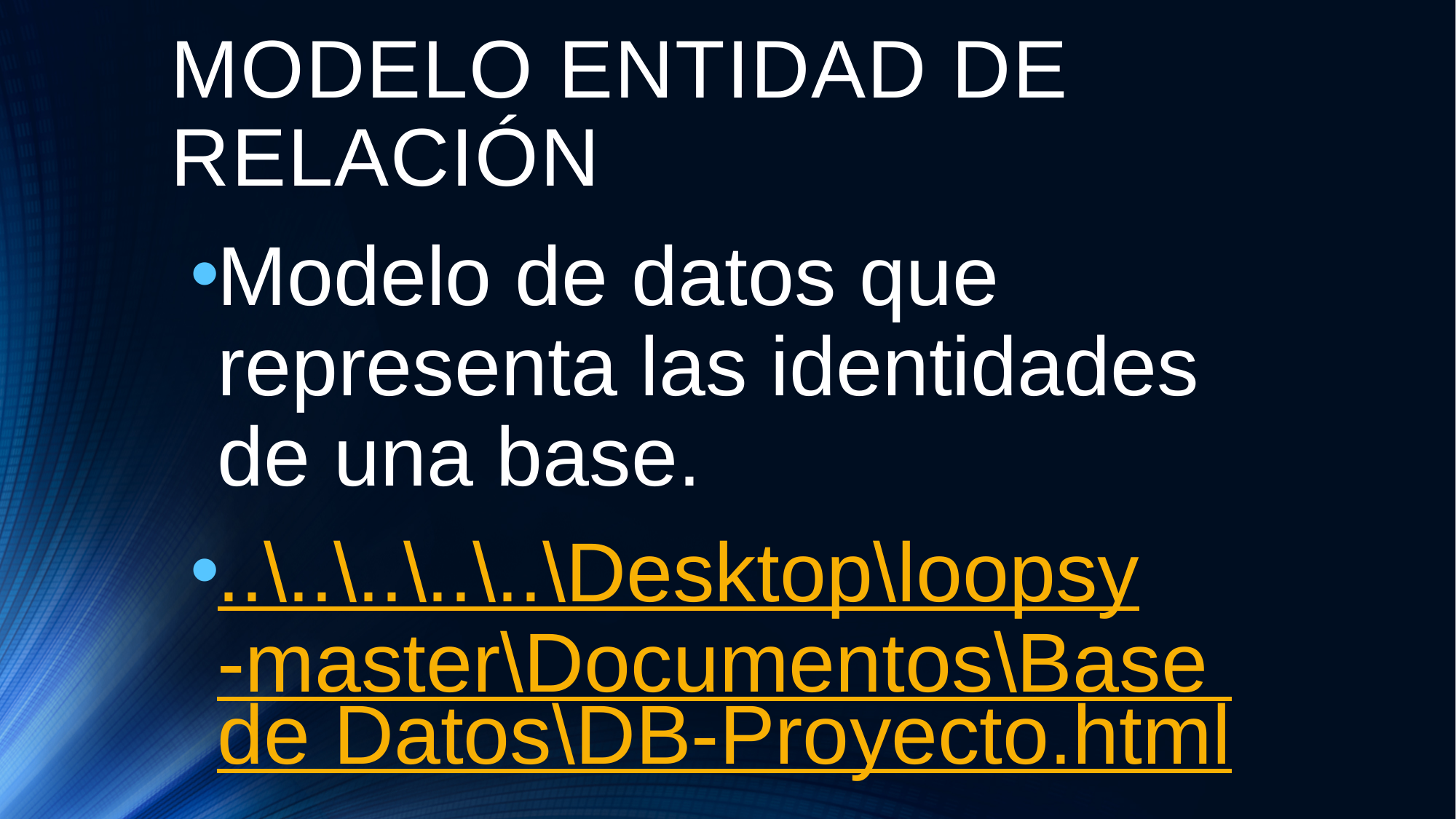

# MODELO ENTIDAD DE RELACIÓN
Modelo de datos que representa las identidades de una base.
..\..\..\..\..\Desktop\loopsy-master\Documentos\Base de Datos\DB-Proyecto.html